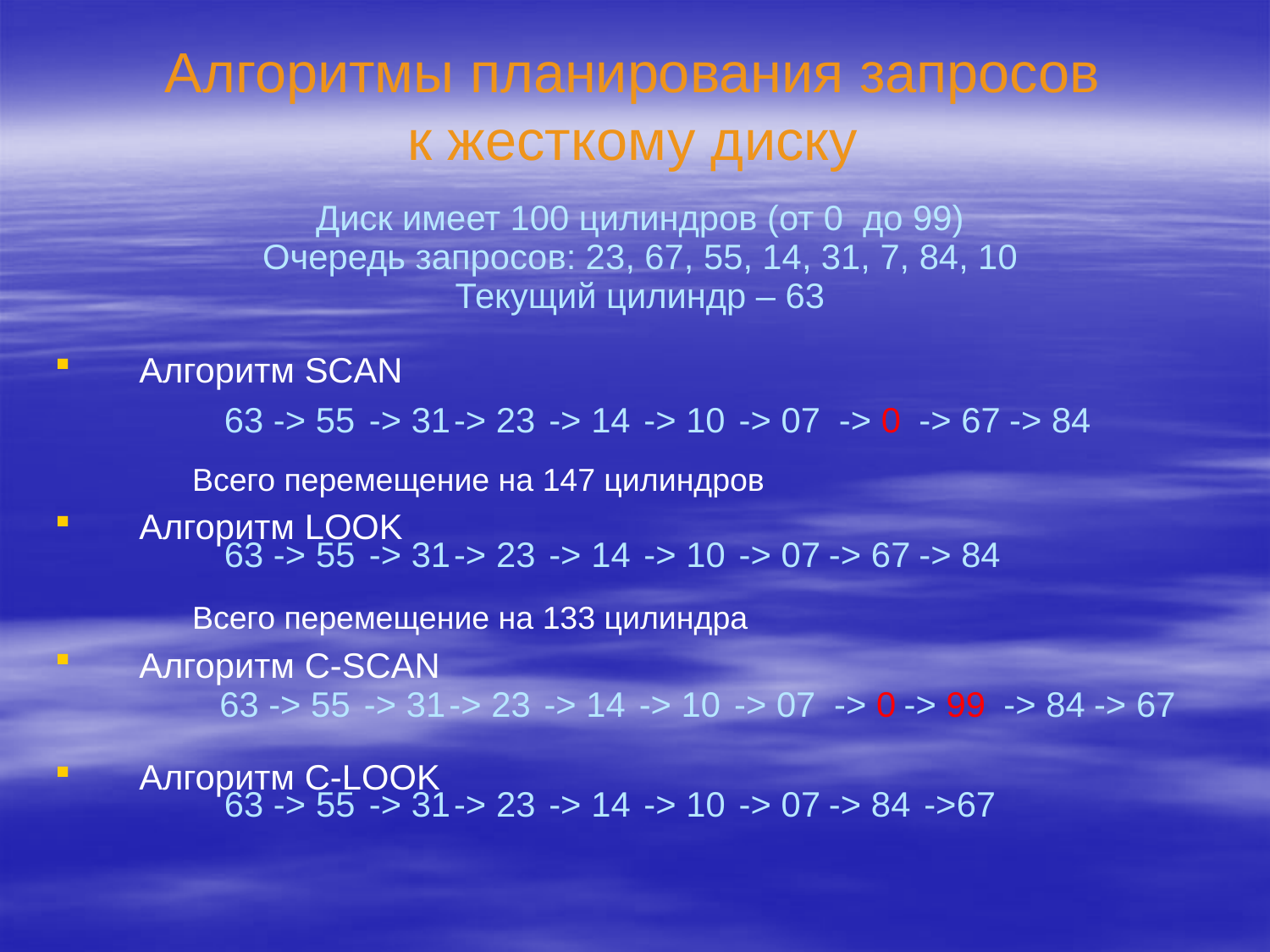

Алгоритмы планирования запросов
к жесткому диску
Диск имеет 100 цилиндров (от 0  до 99)
Очередь запросов: 23, 67, 55, 14, 31, 7, 84, 10
Текущий цилиндр – 63
Алгоритм SCAN

	Всего перемещение на 147 цилиндров
Алгоритм LOOK

	Всего перемещение на 133 цилиндра
Алгоритм C-SCAN

Алгоритм C-LOOK

63 -> 55
 -> 31
 -> 23
 -> 14
 -> 10
 -> 07
 -> 0
 -> 67
 -> 84
63 -> 55
 -> 31
 -> 23
 -> 14
 -> 10
 -> 07
 -> 67
 -> 84
63 -> 55
 -> 31
 -> 23
 -> 14
 -> 10
 -> 07
 -> 0
 -> 99
 -> 84
 -> 67
63 -> 55
 -> 31
 -> 23
 -> 14
 -> 10
 -> 07
 -> 84
 ->67